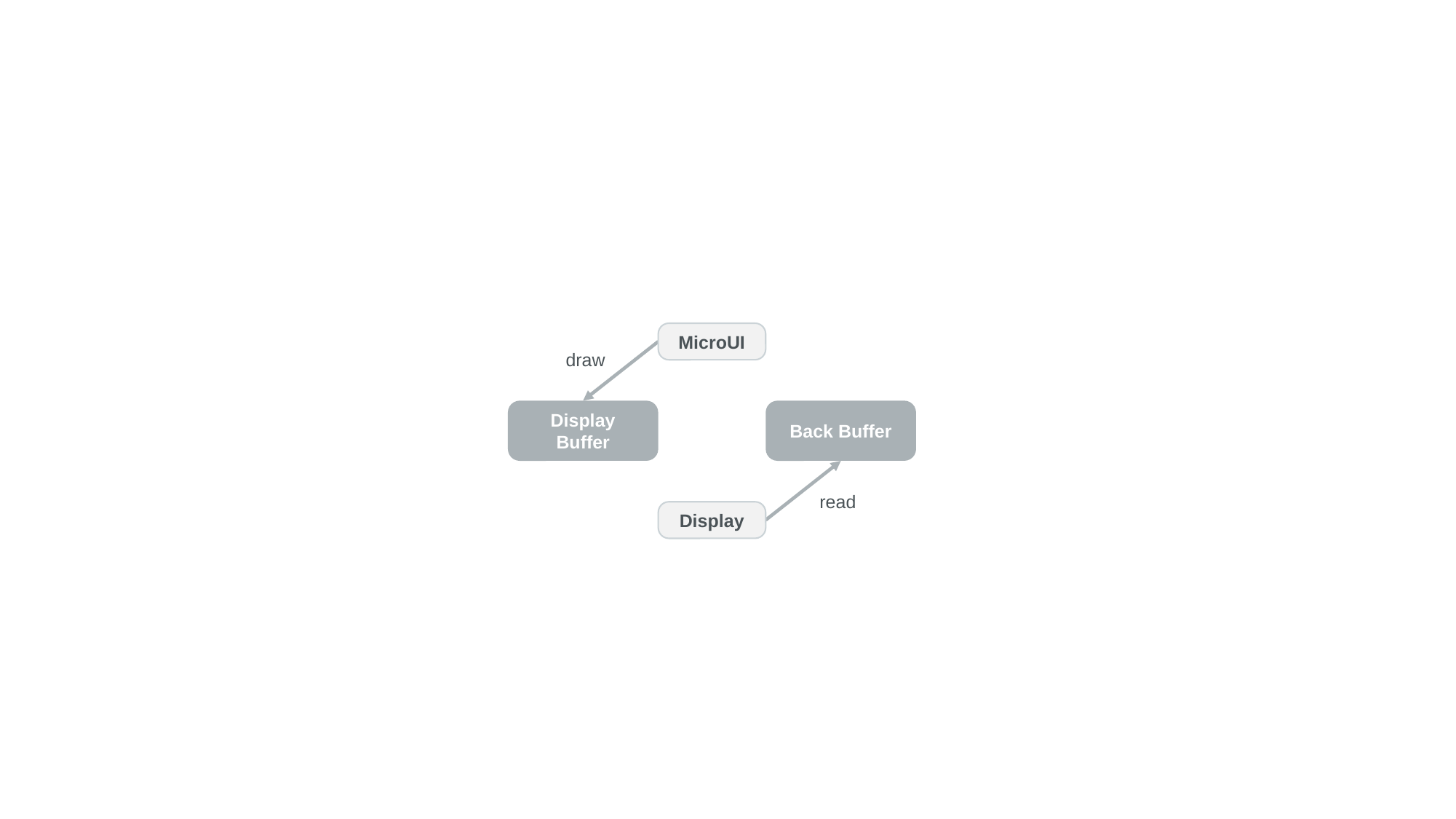

MicroUI
draw
Display Buffer
Back Buffer
read
Display